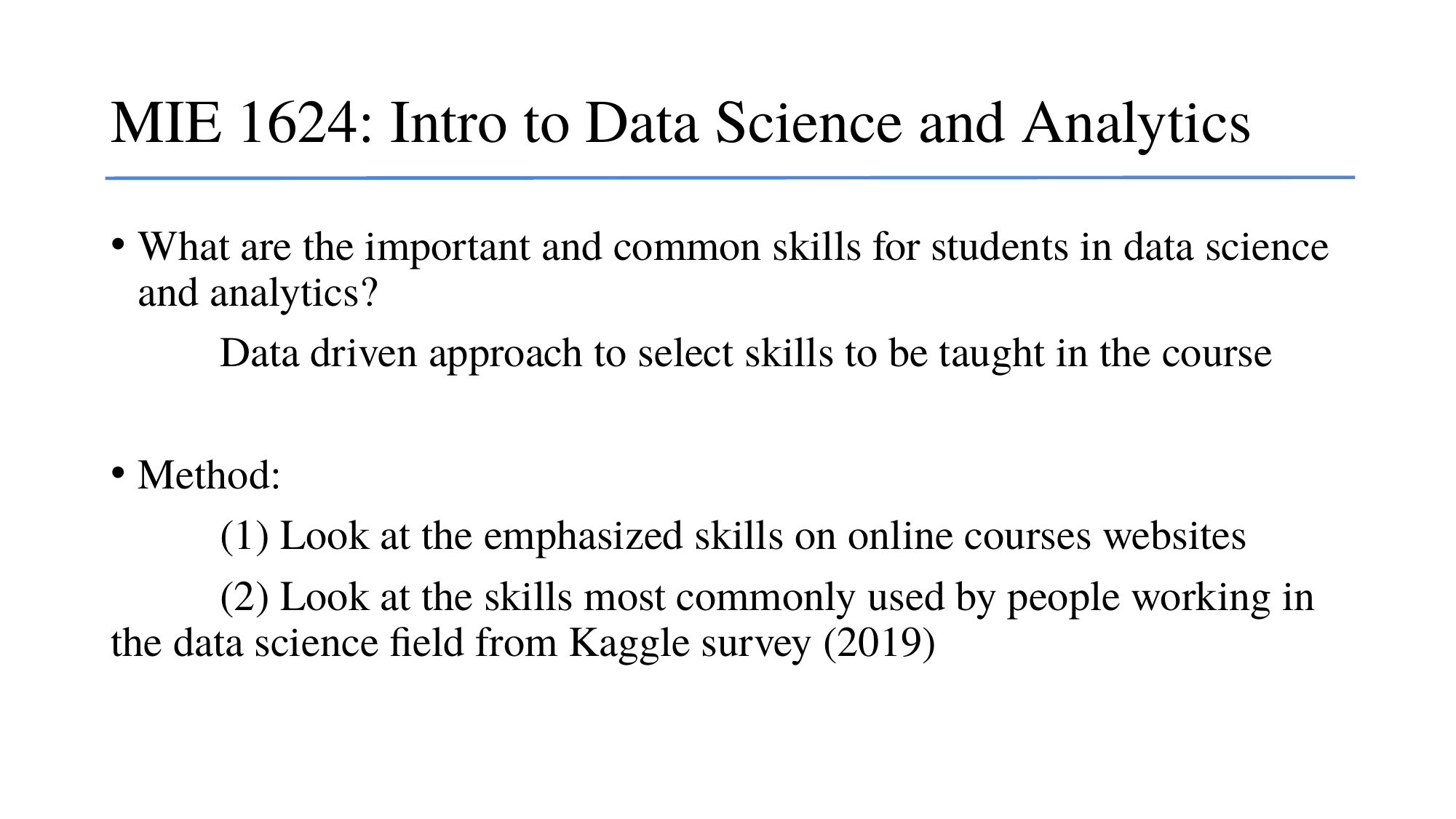

# MIE 1624: Intro to Data Science and Analytics
What are the important and common skills for students in data science and analytics?
	Data driven approach to select skills to be taught in the course

Method:
	(1) Look at the emphasized skills on online courses websites
	(2) Look at the skills most commonly used by people working in the data science field from Kaggle survey (2019)